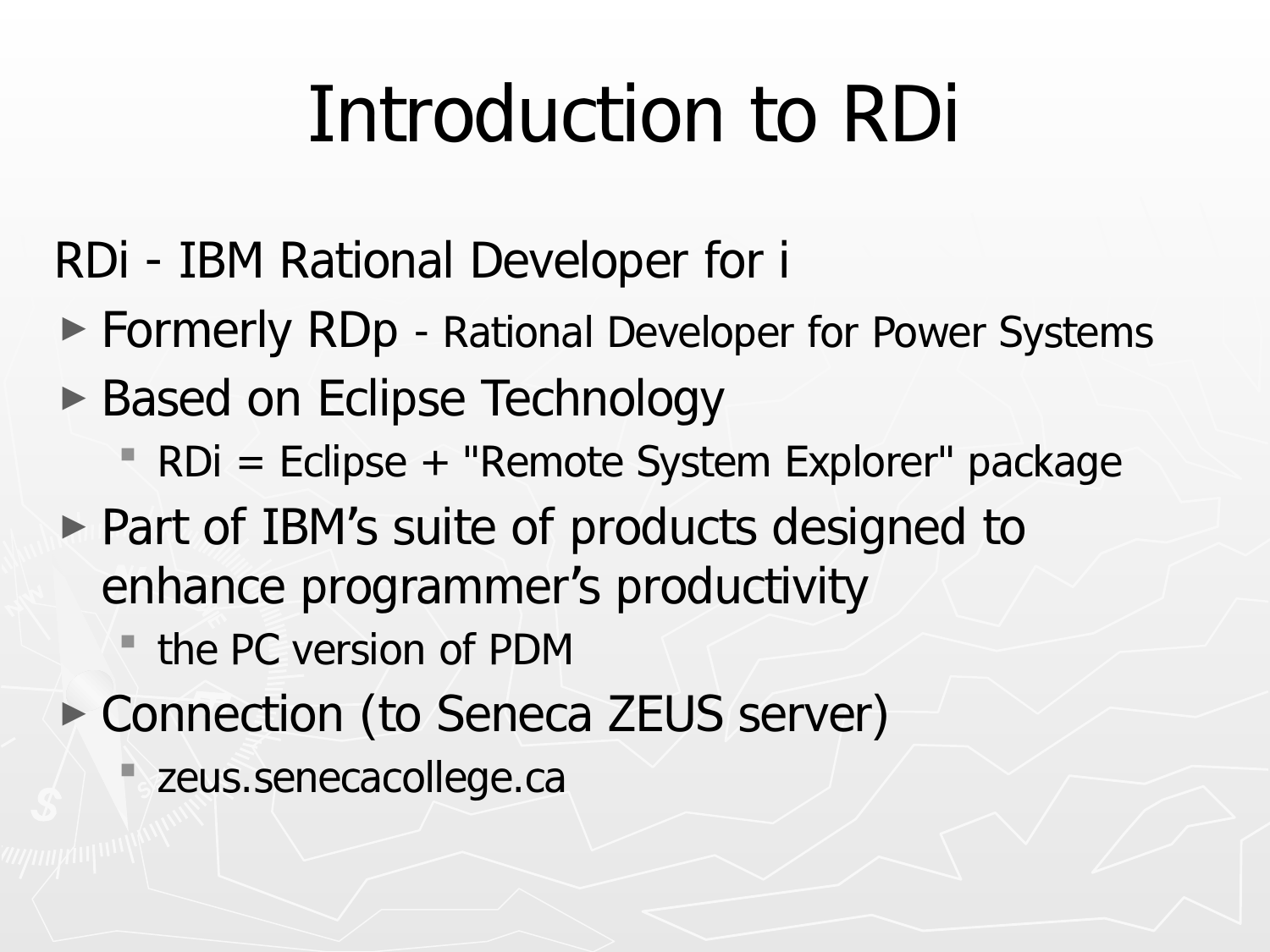

# Introduction to RDi
RDi - IBM Rational Developer for i
Formerly RDp - Rational Developer for Power Systems
Based on Eclipse Technology
RDi = Eclipse + "Remote System Explorer" package
Part of IBM’s suite of products designed to enhance programmer’s productivity
the PC version of PDM
Connection (to Seneca ZEUS server)
zeus.senecacollege.ca